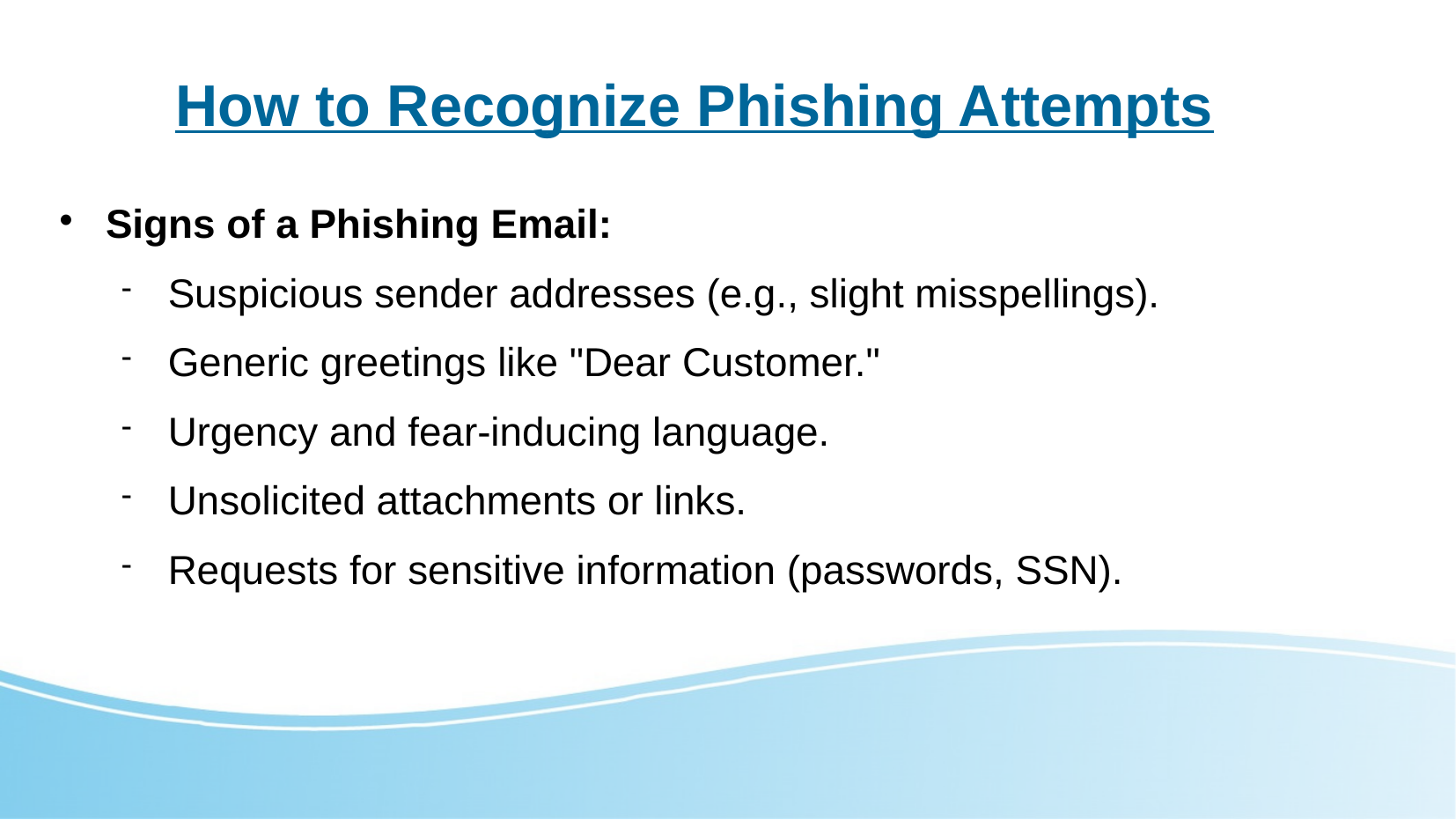

How to Recognize Phishing Attempts
Signs of a Phishing Email:
Suspicious sender addresses (e.g., slight misspellings).
Generic greetings like "Dear Customer."
Urgency and fear-inducing language.
Unsolicited attachments or links.
Requests for sensitive information (passwords, SSN).